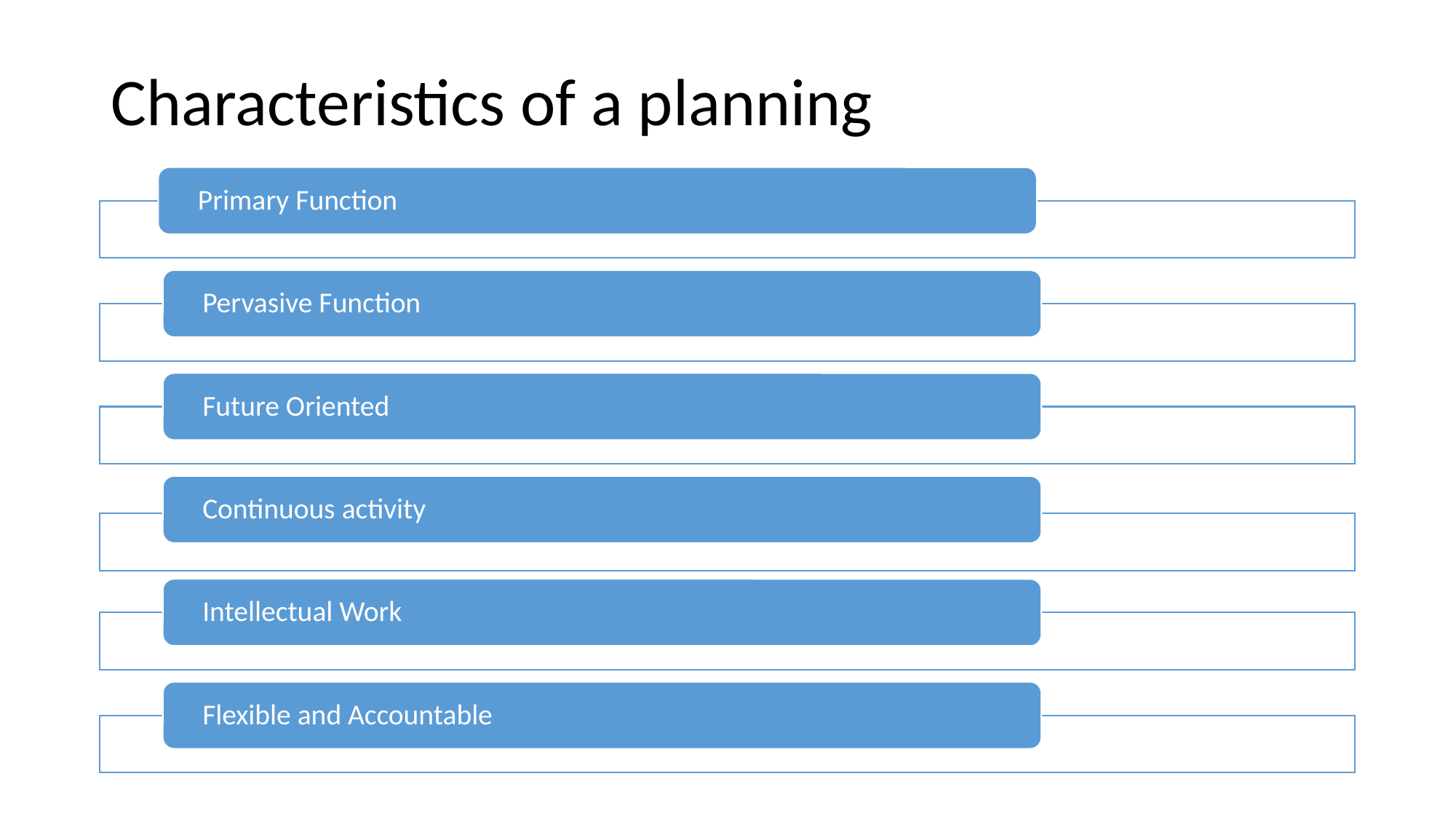

# Characteristics of a planning
Primary Function
Pervasive Function
Future Oriented

Continuous activity
Intellectual Work
Flexible and Accountable